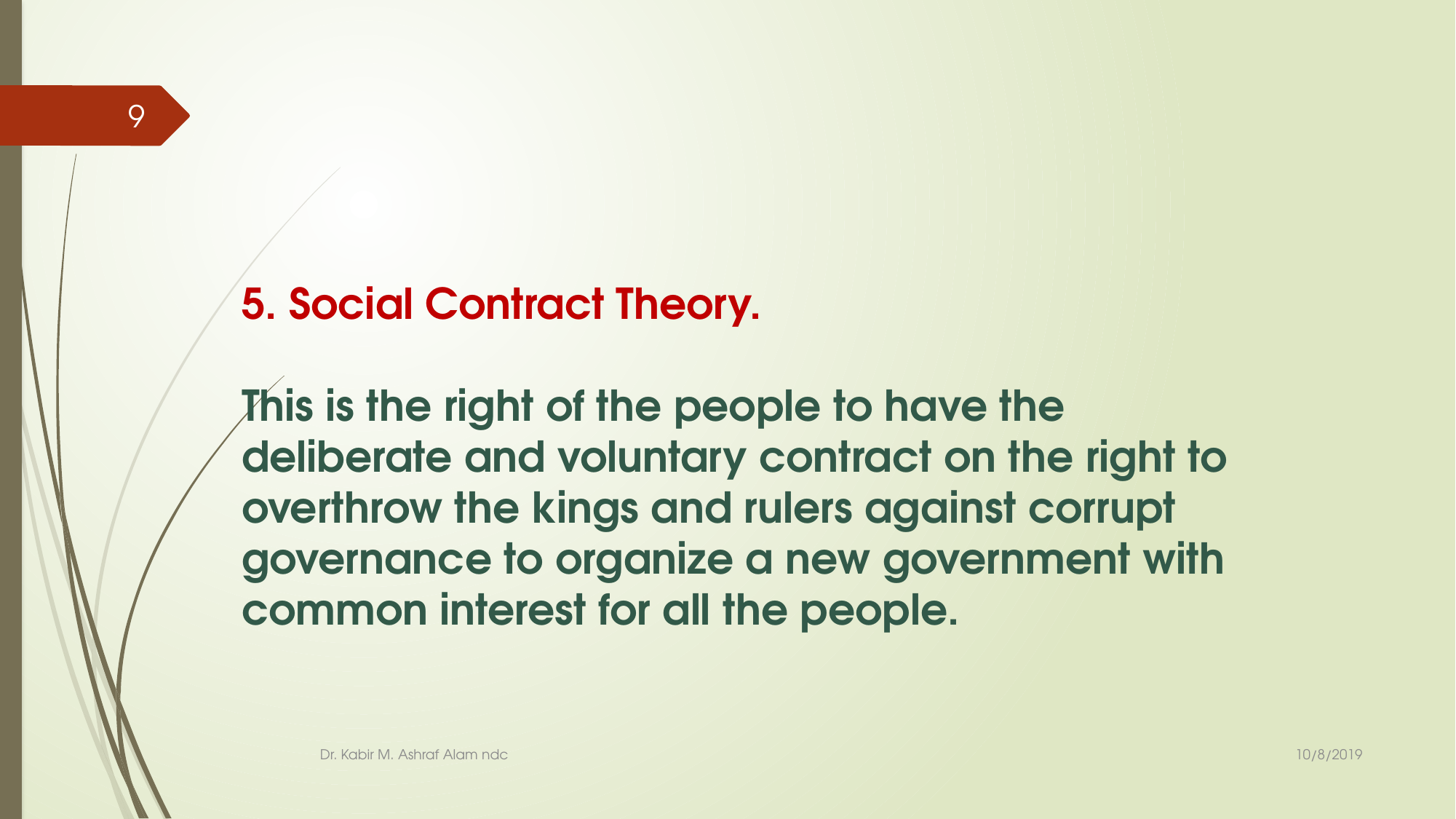

9
5. Social Contract Theory.
This is the right of the people to have the deliberate and voluntary contract on the right to overthrow the kings and rulers against corrupt governance to organize a new government with common interest for all the people.
10/8/2019
Dr. Kabir M. Ashraf Alam ndc